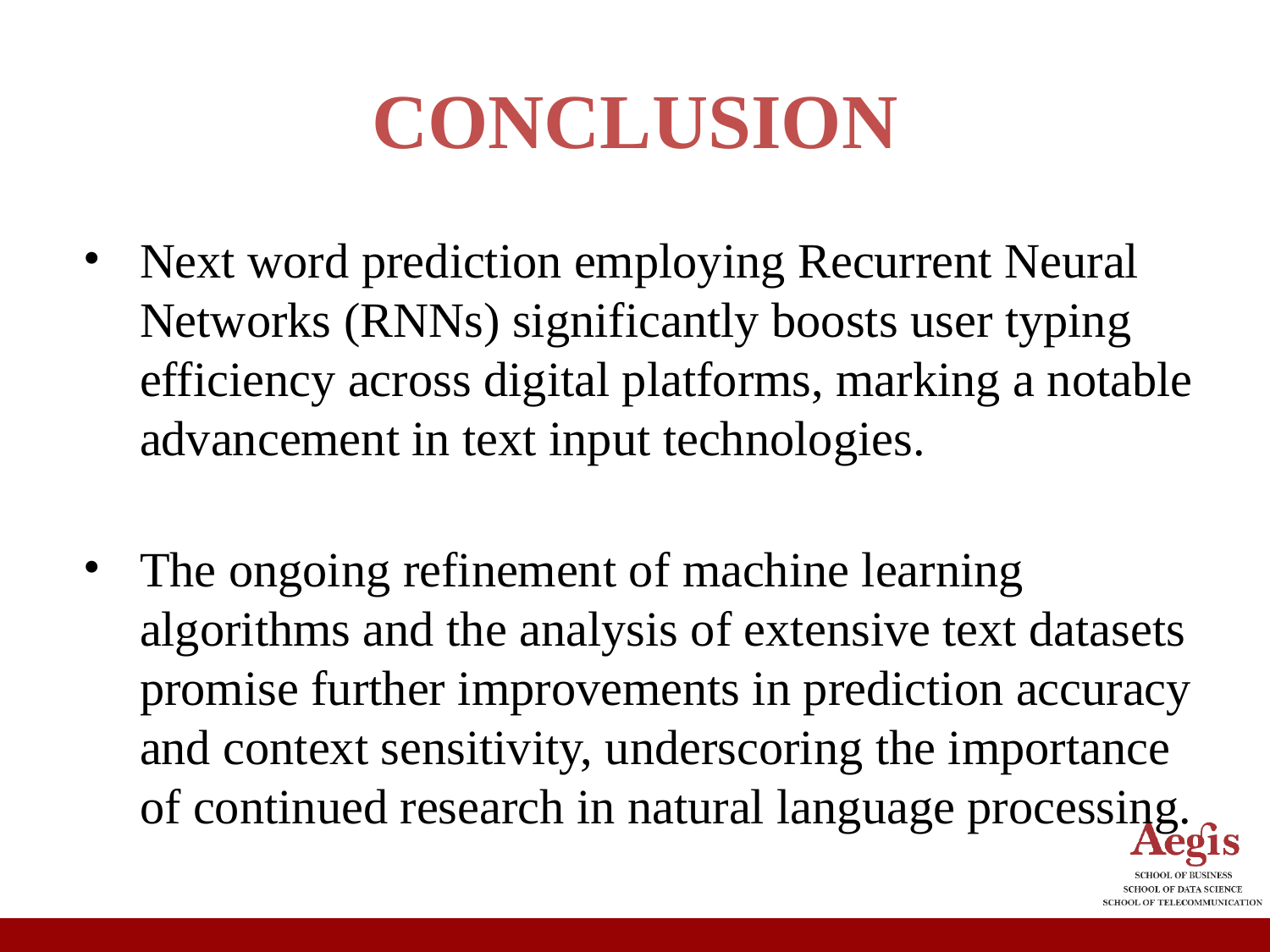

# CONCLUSION
Next word prediction employing Recurrent Neural Networks (RNNs) significantly boosts user typing efficiency across digital platforms, marking a notable advancement in text input technologies.

The ongoing refinement of machine learning algorithms and the analysis of extensive text datasets promise further improvements in prediction accuracy and context sensitivity, underscoring the importance of continued research in natural language processing.